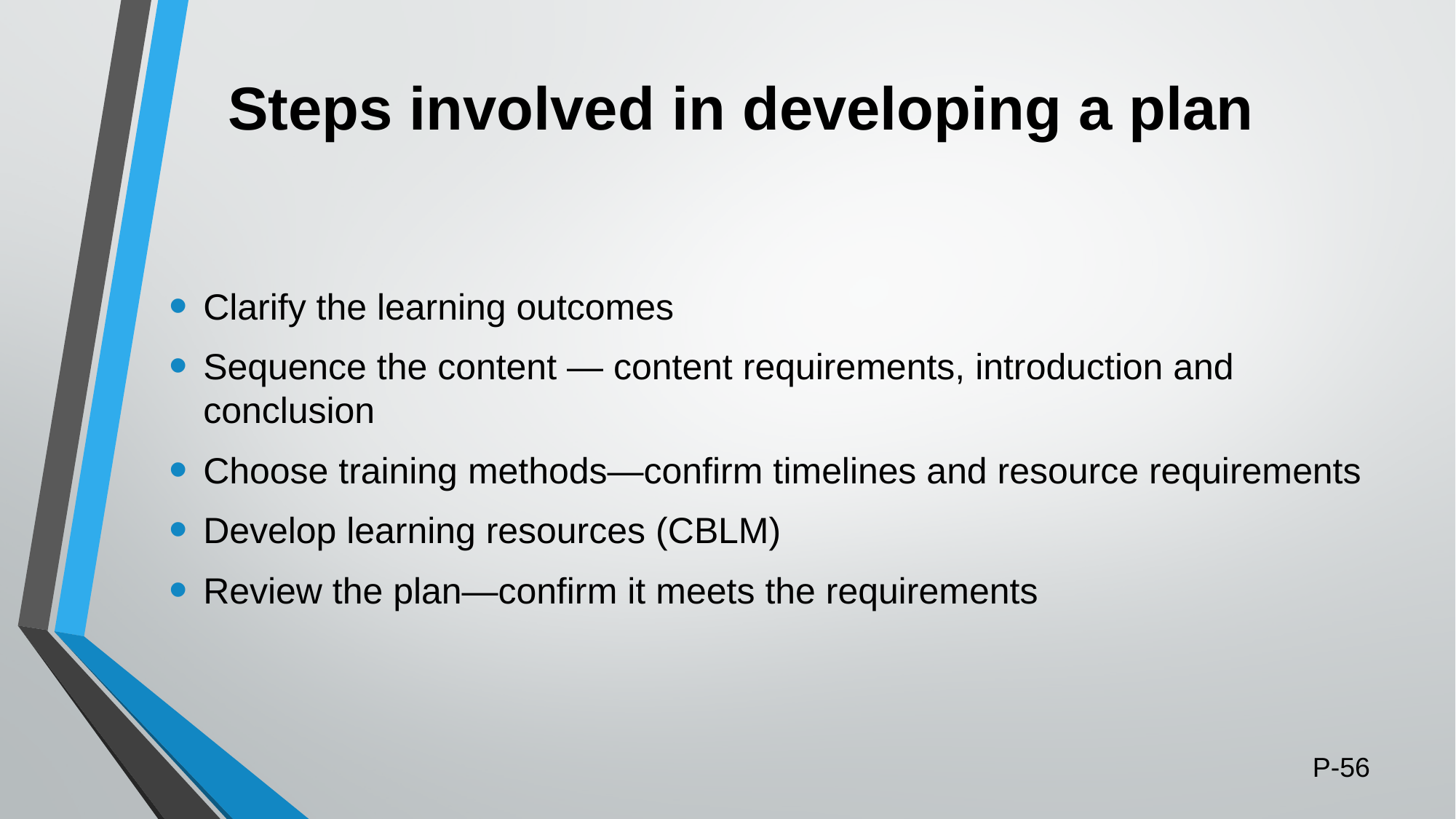

# Steps involved in developing a plan
Clarify the learning outcomes
Sequence the content — content requirements, introduction and conclusion
Choose training methods—confirm timelines and resource requirements
Develop learning resources (CBLM)
Review the plan—confirm it meets the requirements
P-56